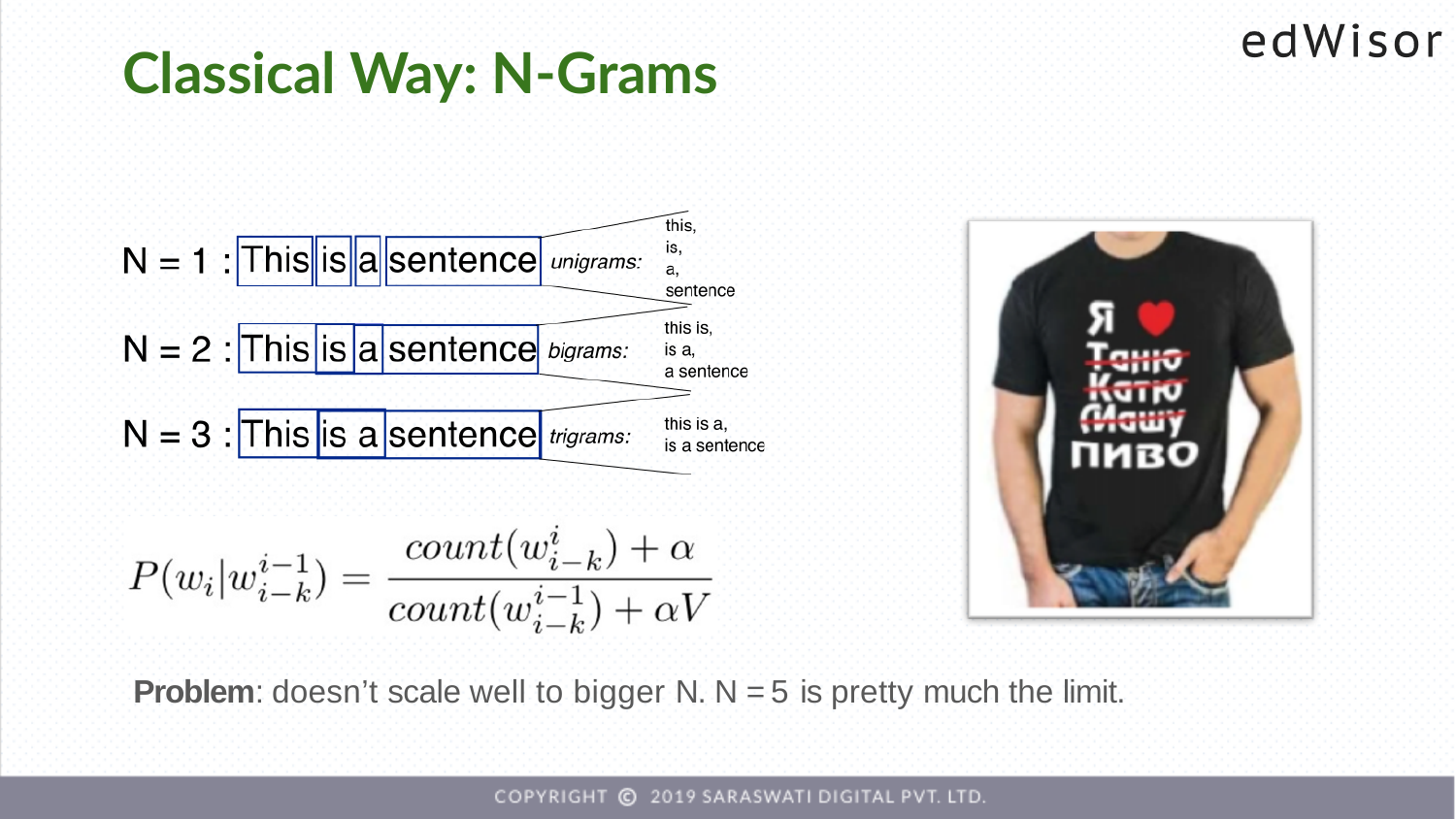

# Classical Way: N-Grams

Problem: doesn’t scale well to bigger N. N = 5 is pretty much the limit.